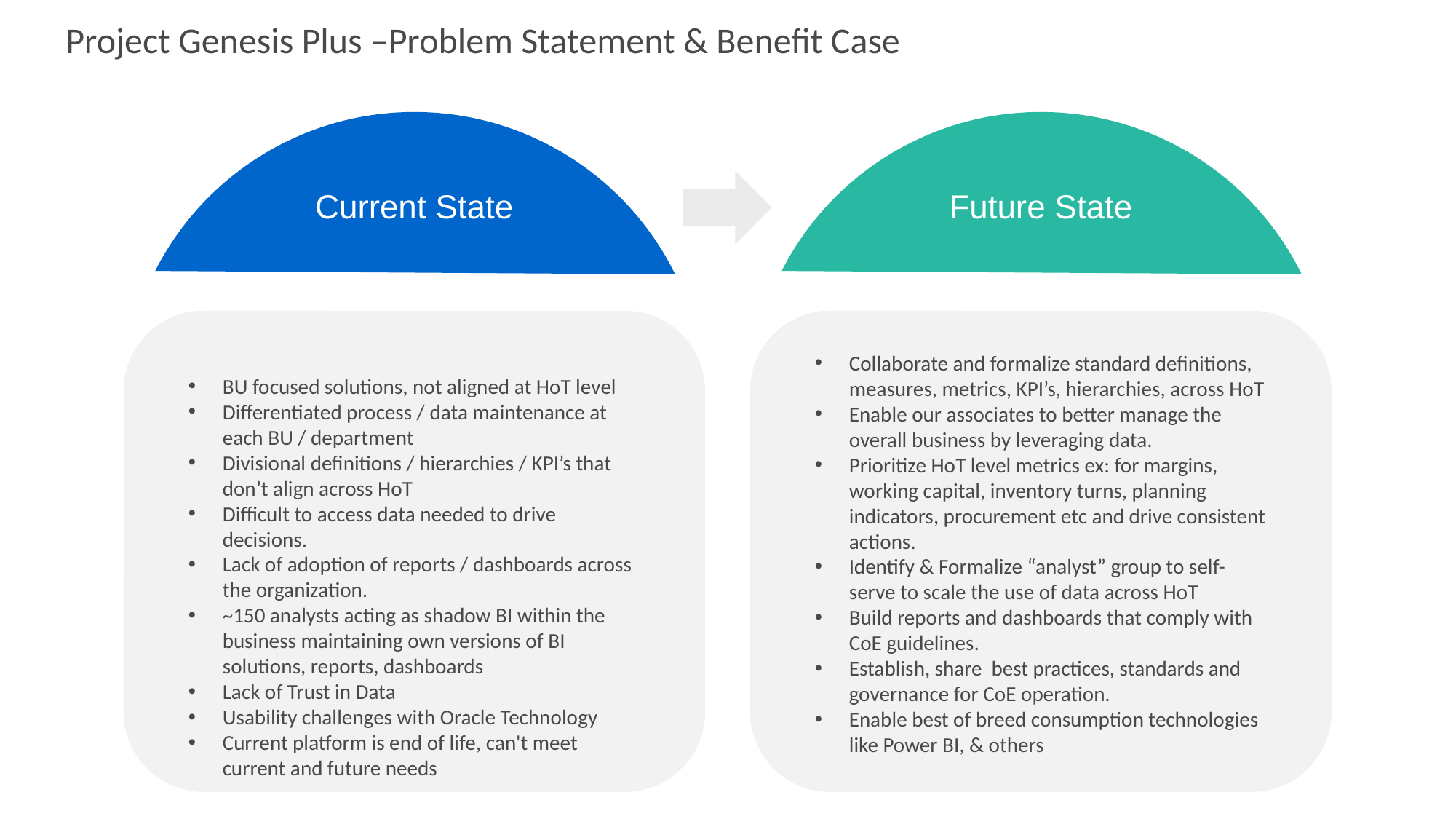

Project Genesis Plus –Problem Statement & Benefit Case

Current State
Future State

Collaborate and formalize standard definitions, measures, metrics, KPI’s, hierarchies, across HoT
Enable our associates to better manage the overall business by leveraging data.
Prioritize HoT level metrics ex: for margins, working capital, inventory turns, planning indicators, procurement etc and drive consistent actions.
Identify & Formalize “analyst” group to self-serve to scale the use of data across HoT
Build reports and dashboards that comply with CoE guidelines.
Establish, share  best practices, standards and governance for CoE operation.
Enable best of breed consumption technologies like Power BI, & others
BU focused solutions, not aligned at HoT level
Differentiated process / data maintenance at each BU / department
Divisional definitions / hierarchies / KPI’s that don’t align across HoT
Difficult to access data needed to drive decisions.
Lack of adoption of reports / dashboards across the organization.
~150 analysts acting as shadow BI within the business maintaining own versions of BI solutions, reports, dashboards
Lack of Trust in Data
Usability challenges with Oracle Technology
Current platform is end of life, can't meet current and future needs